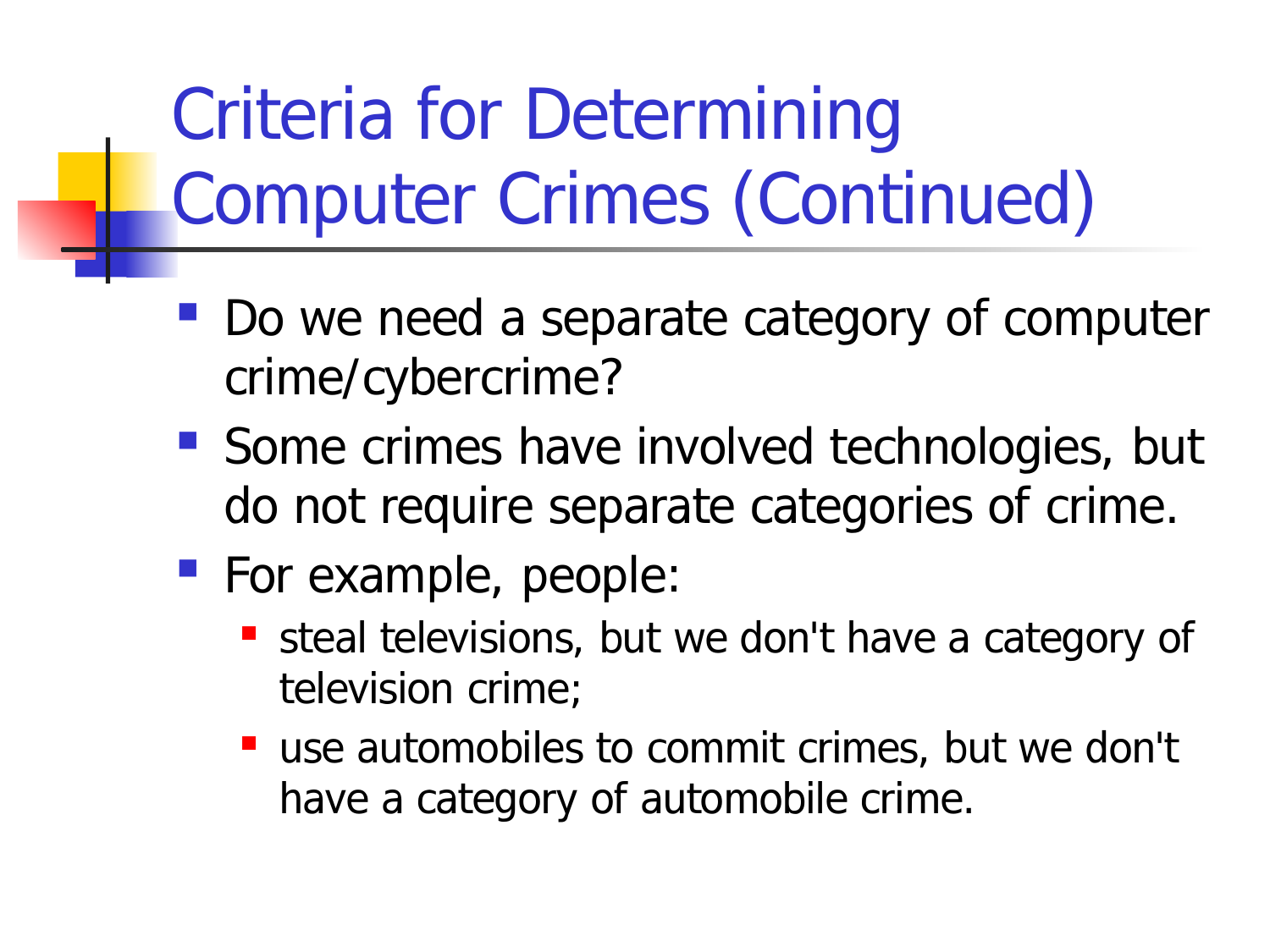

# Criteria for Determining Computer Crimes (Continued)
Do we need a separate category of computer crime/cybercrime?
Some crimes have involved technologies, but do not require separate categories of crime.
For example, people:
steal televisions, but we don't have a category of television crime;
use automobiles to commit crimes, but we don't have a category of automobile crime.